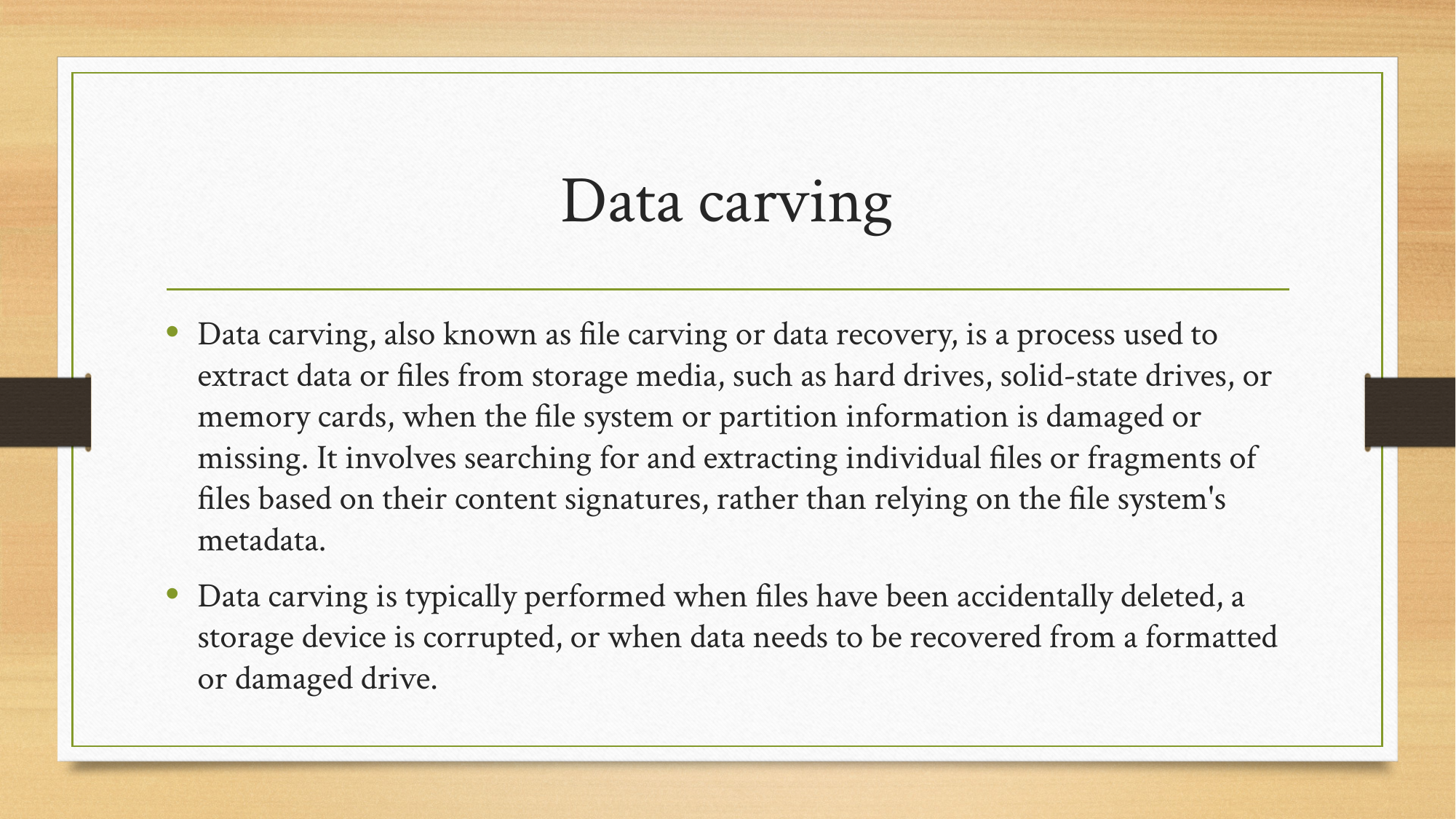

# Data carving
Data carving, also known as file carving or data recovery, is a process used to extract data or files from storage media, such as hard drives, solid-state drives, or memory cards, when the file system or partition information is damaged or missing. It involves searching for and extracting individual files or fragments of files based on their content signatures, rather than relying on the file system's metadata.
Data carving is typically performed when files have been accidentally deleted, a storage device is corrupted, or when data needs to be recovered from a formatted or damaged drive.